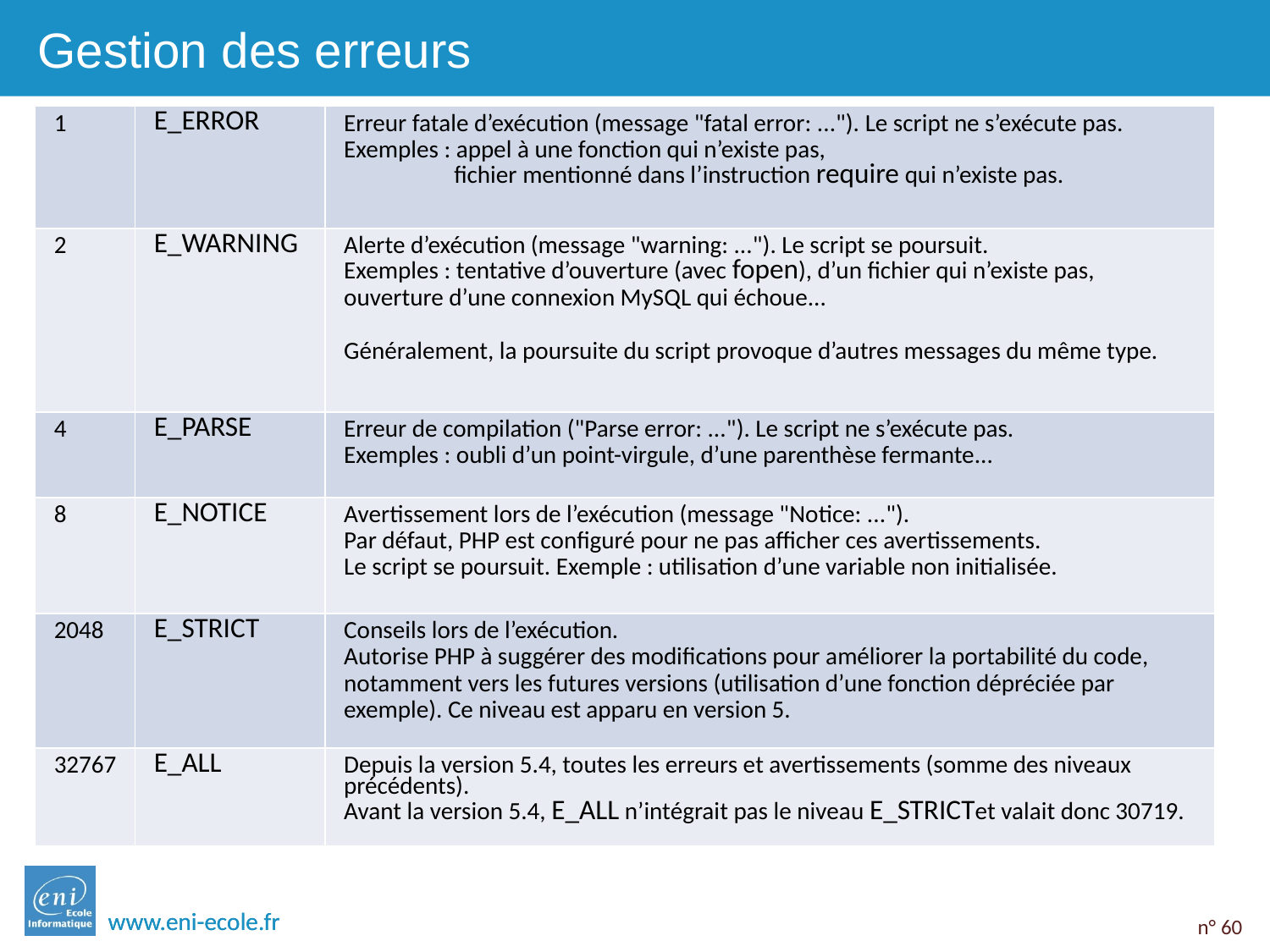

# Gestion des erreurs
| 1 | E\_ERROR | Erreur fatale d’exécution (message "fatal error: ..."). Le script ne s’exécute pas. Exemples : appel à une fonction qui n’existe pas, fichier mentionné dans l’instruction require qui n’existe pas. |
| --- | --- | --- |
| 2 | E\_WARNING | Alerte d’exécution (message "warning: ..."). Le script se poursuit. Exemples : tentative d’ouverture (avec fopen), d’un fichier qui n’existe pas, ouverture d’une connexion MySQL qui échoue... Généralement, la poursuite du script provoque d’autres messages du même type. |
| 4 | E\_PARSE | Erreur de compilation ("Parse error: ..."). Le script ne s’exécute pas. Exemples : oubli d’un point-virgule, d’une parenthèse fermante... |
| 8 | E\_NOTICE | Avertissement lors de l’exécution (message "Notice: ..."). Par défaut, PHP est configuré pour ne pas afficher ces avertissements. Le script se poursuit. Exemple : utilisation d’une variable non initialisée. |
| 2048 | E\_STRICT | Conseils lors de l’exécution. Autorise PHP à suggérer des modifications pour améliorer la portabilité du code, notamment vers les futures versions (utilisation d’une fonction dépréciée par exemple). Ce niveau est apparu en version 5. |
| 32767 | E\_ALL | Depuis la version 5.4, toutes les erreurs et avertissements (somme des niveaux précédents). Avant la version 5.4, E\_ALL n’intégrait pas le niveau E\_STRICTet valait donc 30719. |